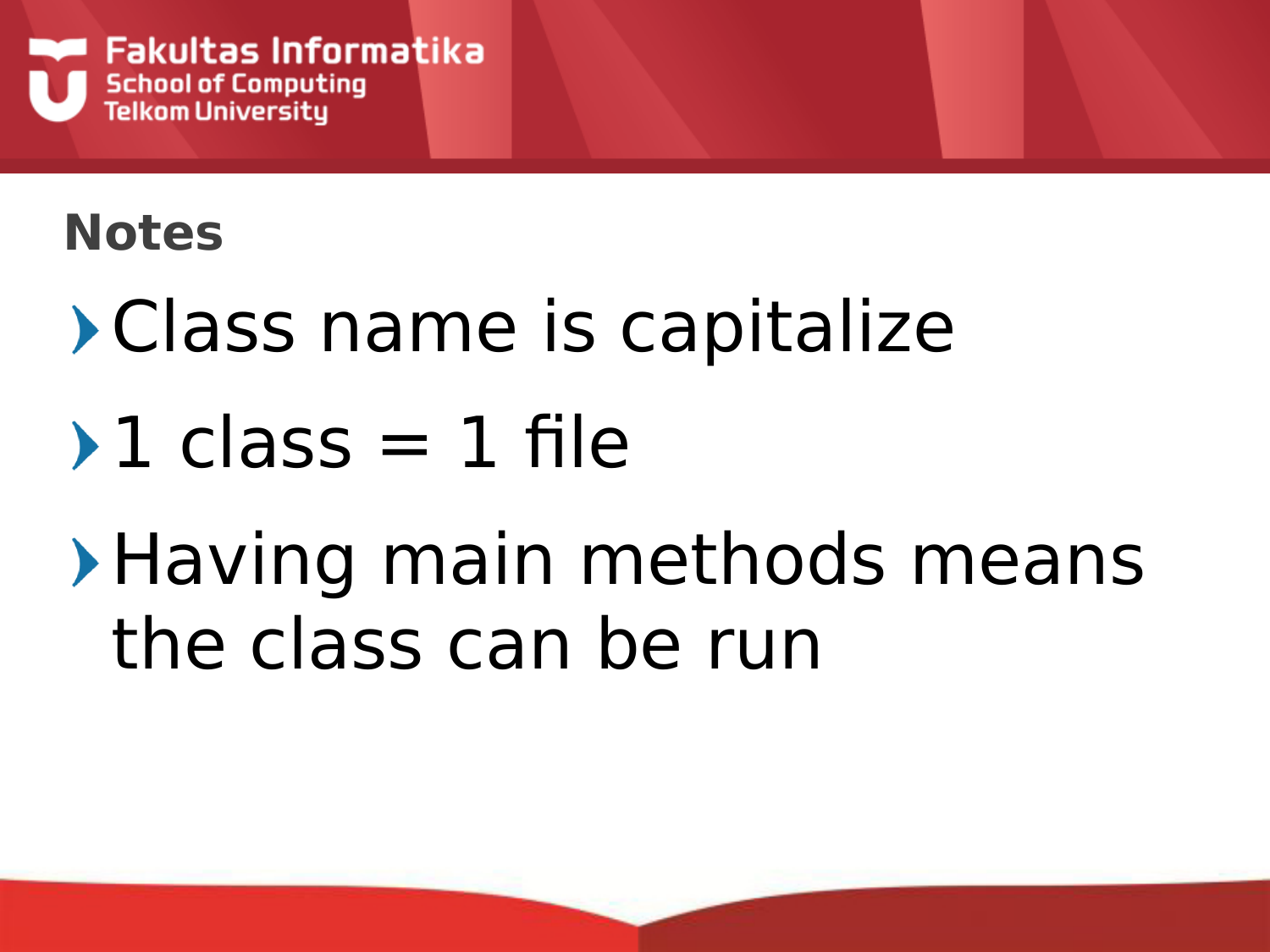

# Notes
Class name is capitalize
1 class = 1 file
Having main methods means the class can be run